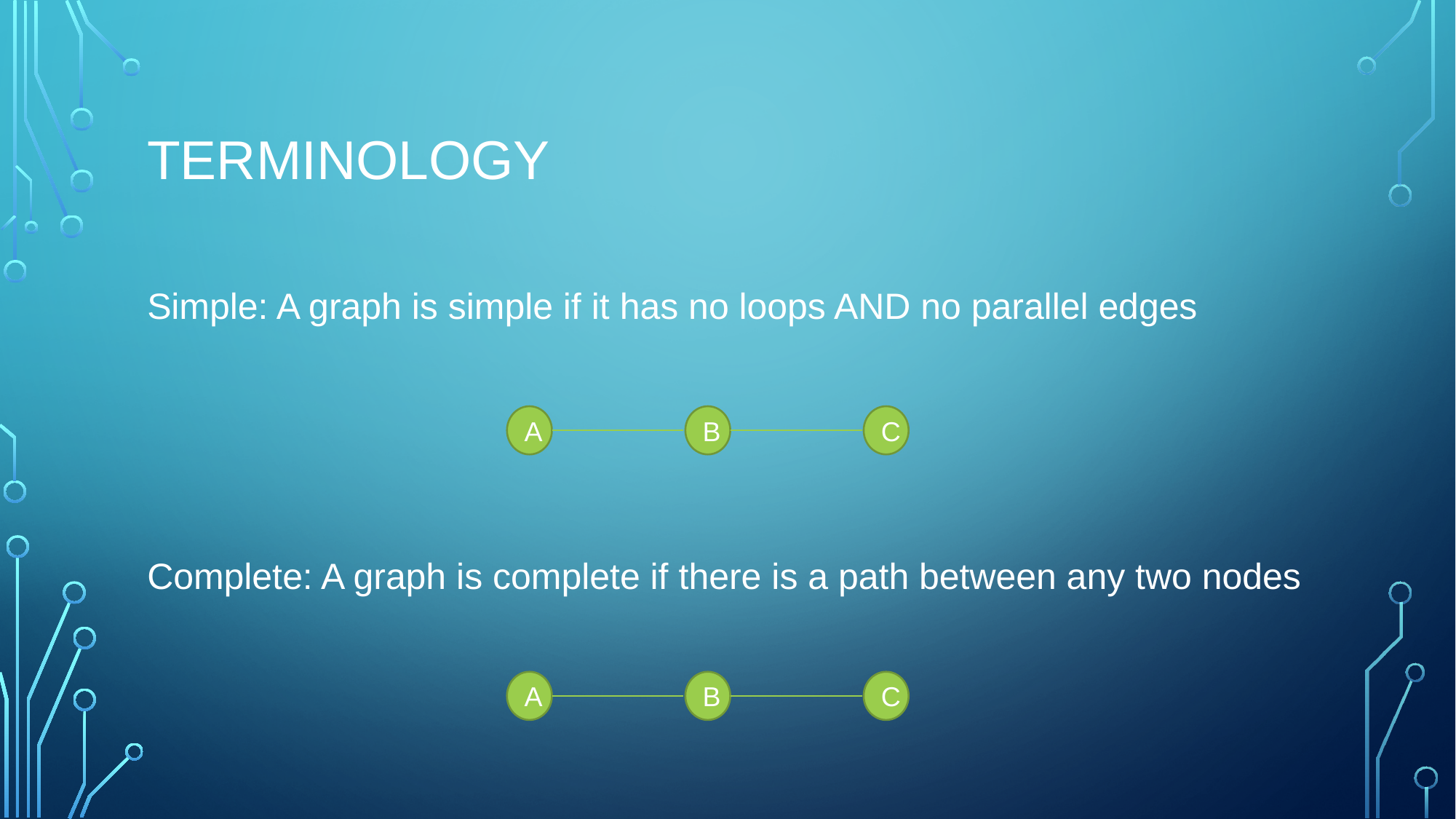

# Terminology
Simple: A graph is simple if it has no loops AND no parallel edges

Complete: A graph is complete if there is a path between any two nodes
A
B
C
A
B
C